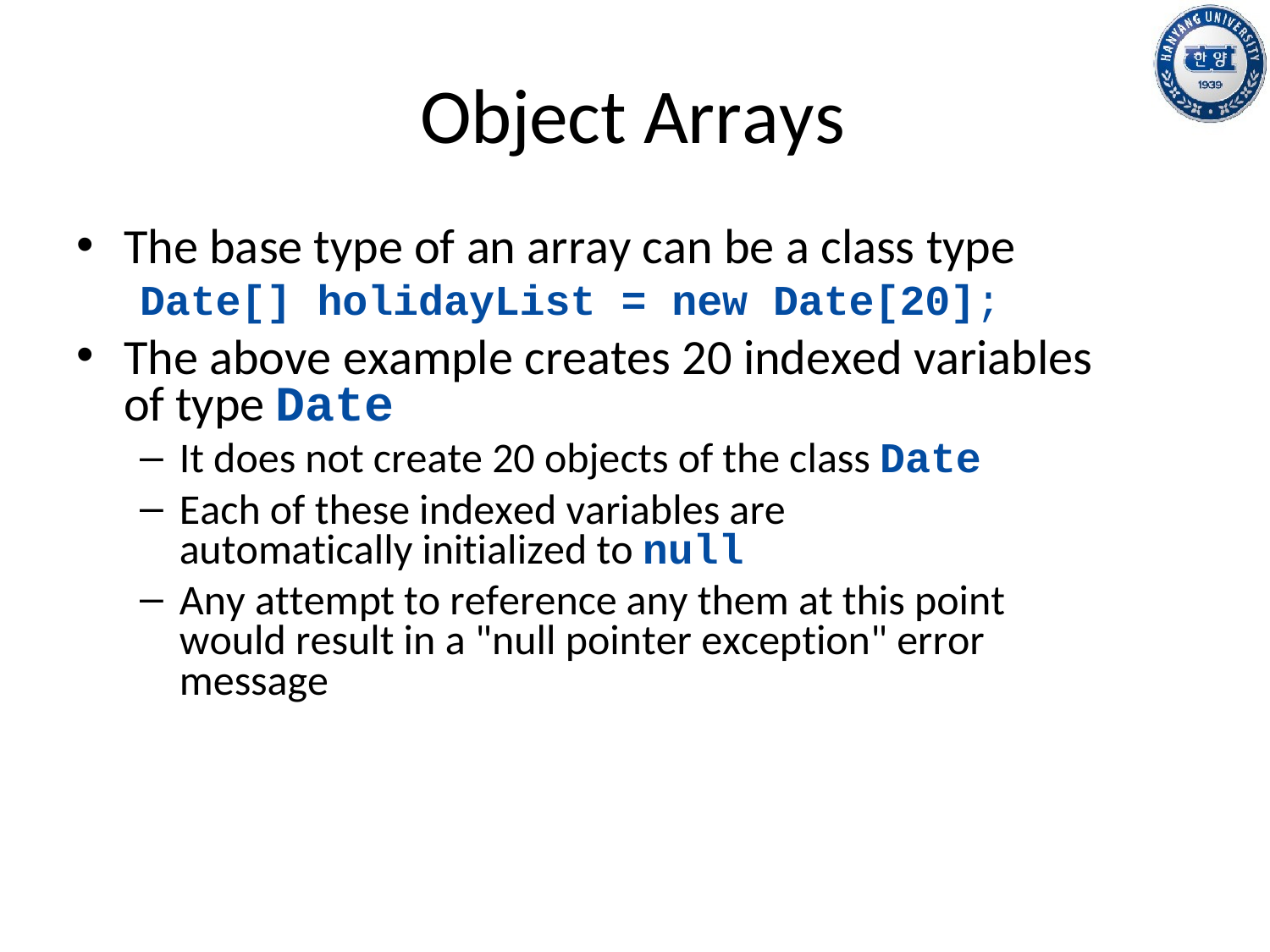

Object Arrays
The base type of an array can be a class type
Date[] holidayList = new Date[20];

The above example creates 20 indexed variables of type Date
It does not create 20 objects of the class Date

Each of these indexed variables are automatically initialized to null

Any attempt to reference any them at this point would result in a "null pointer exception" error message